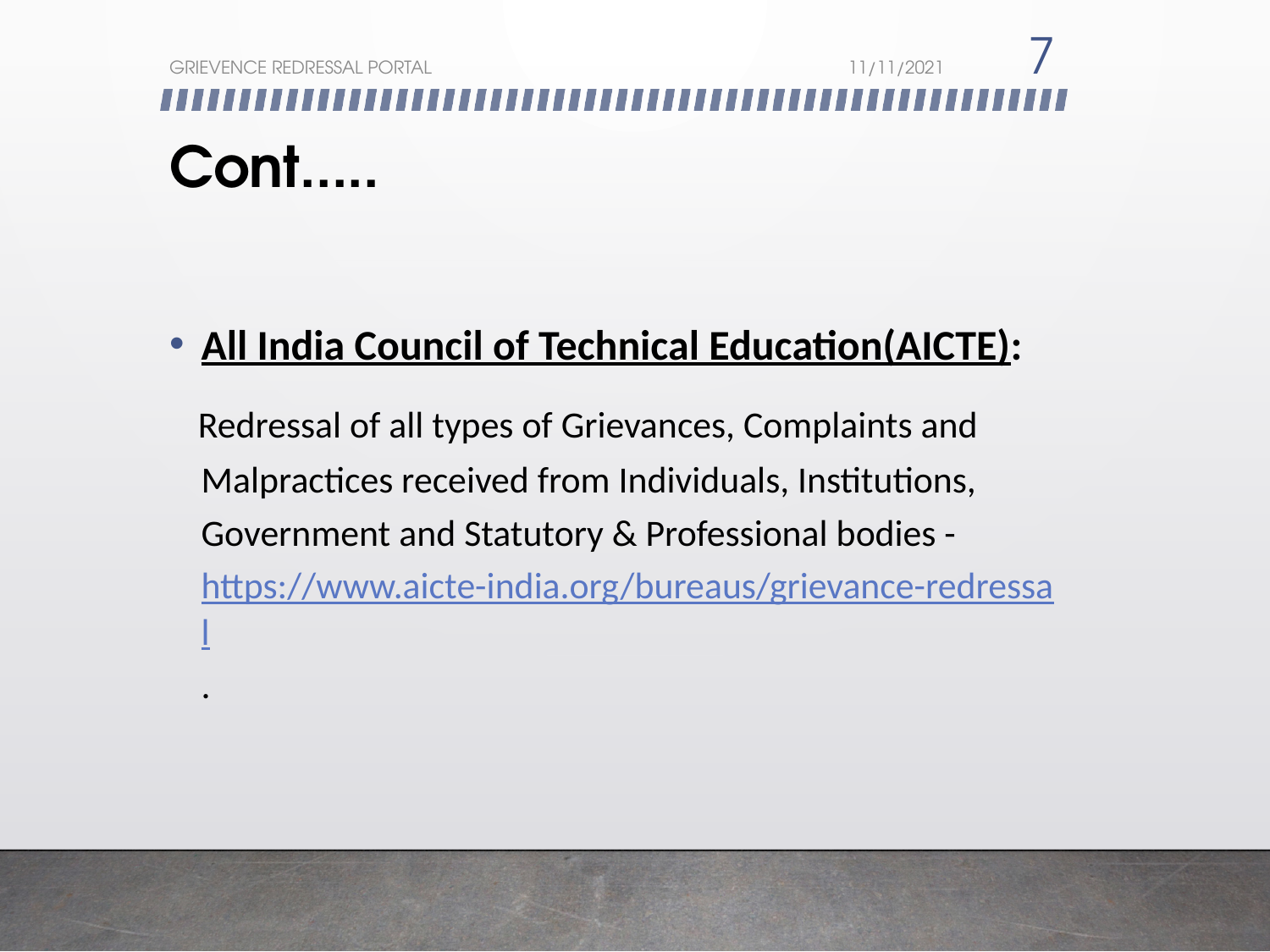

7
GRIEVENCE REDRESSAL PORTAL
11/11/2021
# Cont.....
All India Council of Technical Education(AICTE):
   Redressal of all types of Grievances, Complaints and Malpractices received from Individuals, Institutions, Government and Statutory & Professional bodies - https://www.aicte-india.org/bureaus/grievance-redressal.